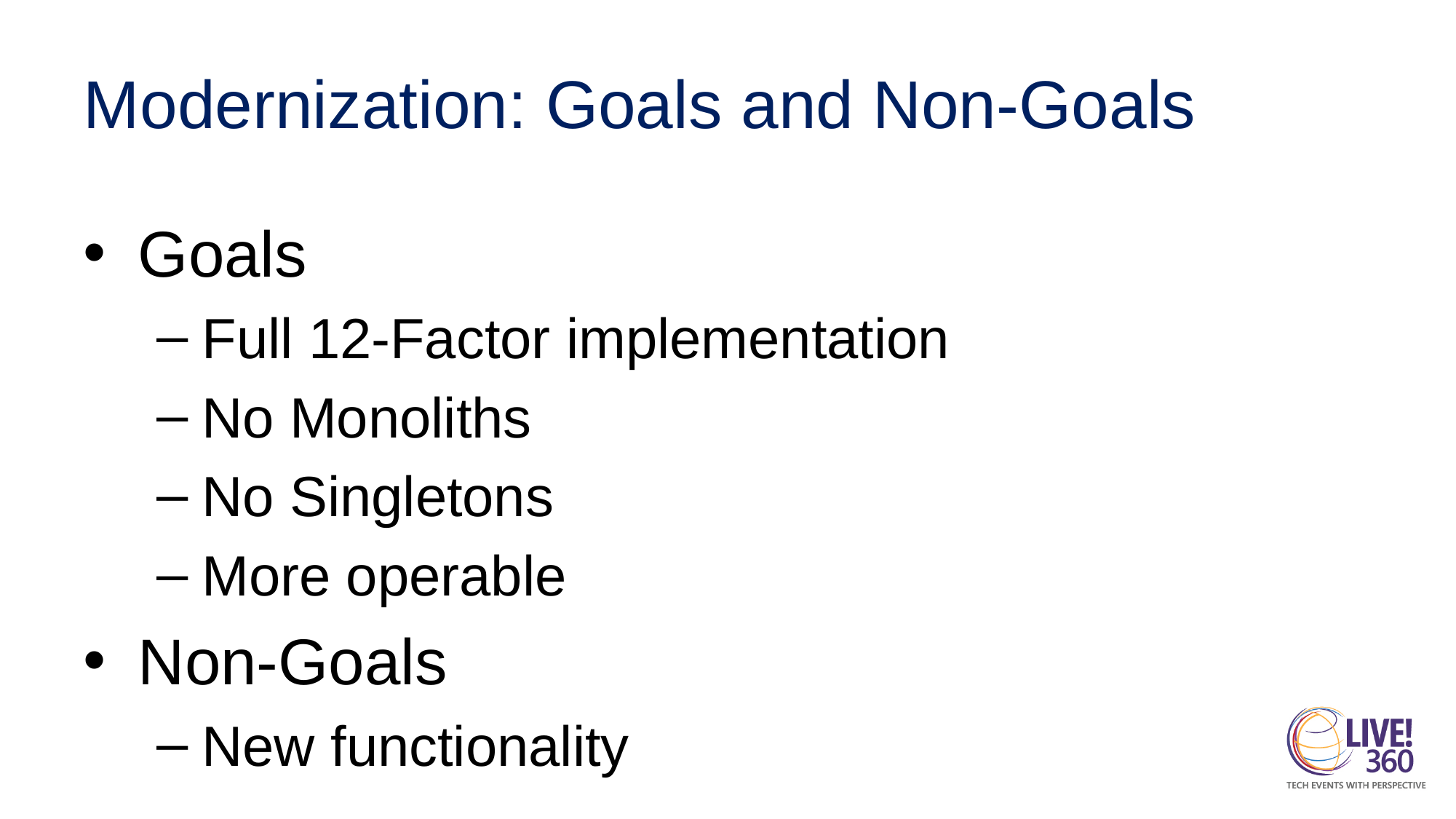

# Modernization: Goals and Non-Goals
Goals
Full 12-Factor implementation
No Monoliths
No Singletons
More operable
Non-Goals
New functionality